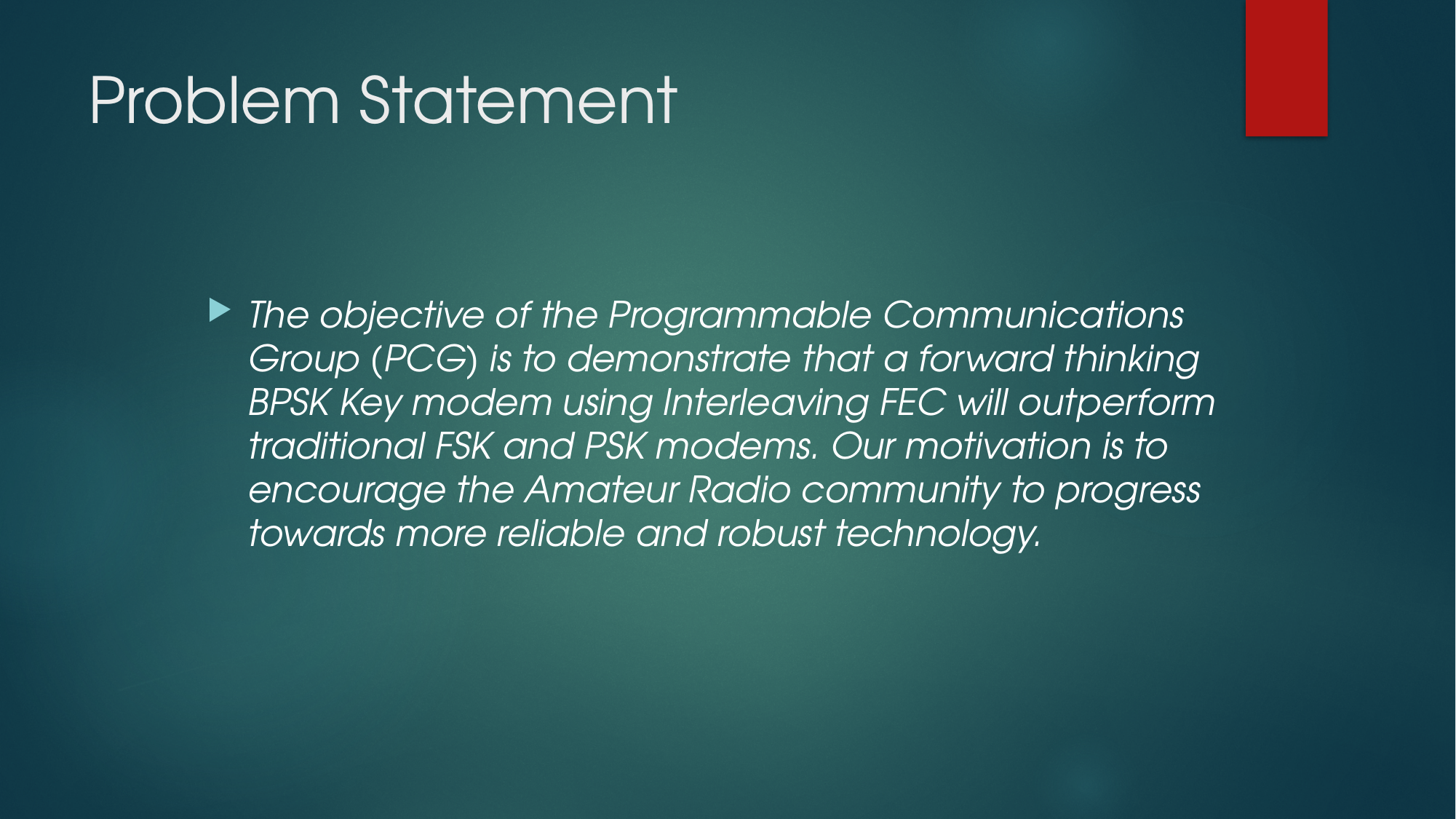

# Problem Statement
The objective of the Programmable Communications Group (PCG) is to demonstrate that a forward thinking BPSK Key modem using Interleaving FEC will outperform traditional FSK and PSK modems. Our motivation is to encourage the Amateur Radio community to progress towards more reliable and robust technology.